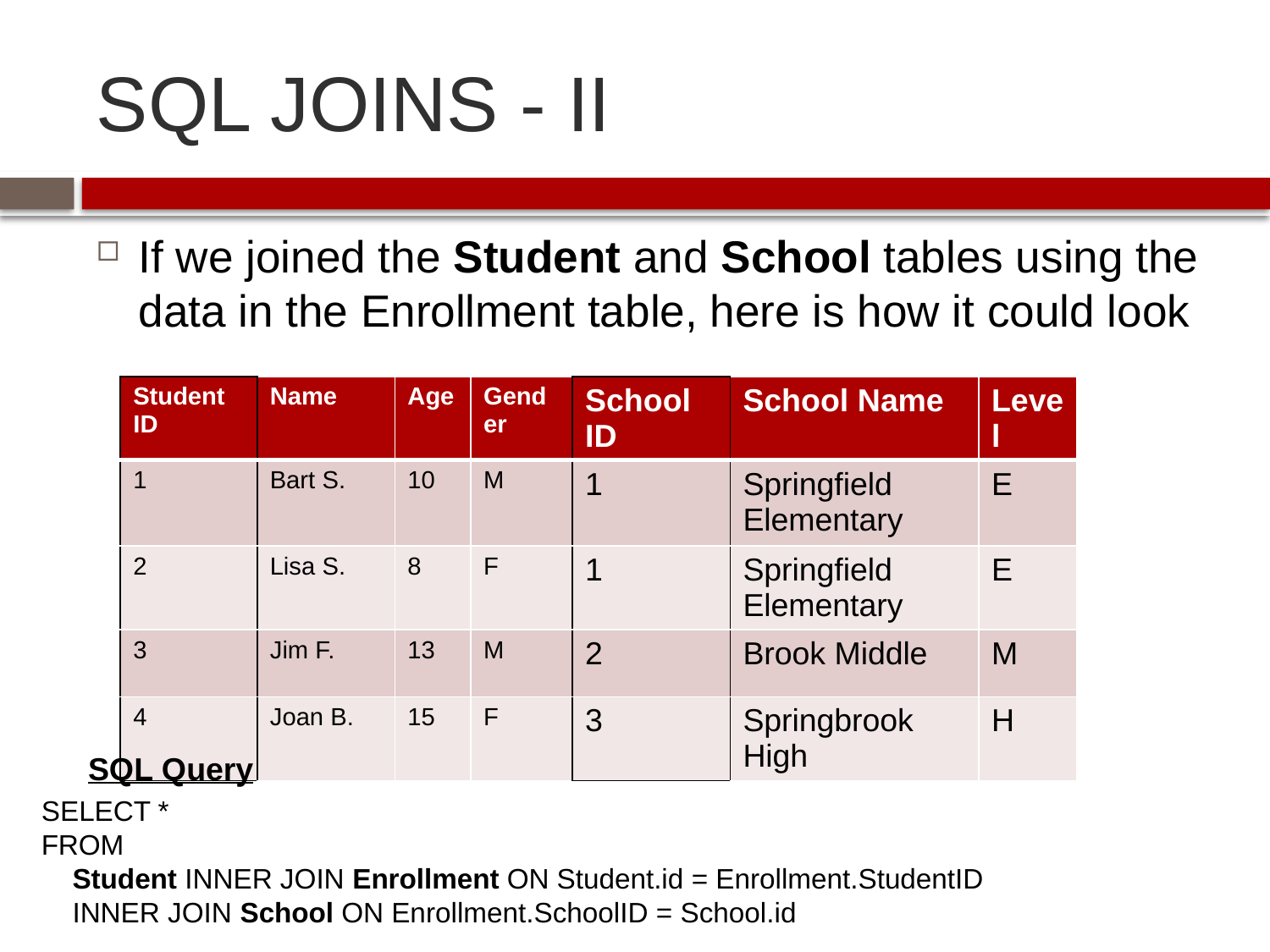

# SQL JOINS - II
If we joined the Student and School tables using the data in the Enrollment table, here is how it could look

| Student ID | Name | Age | Gender | School ID | School Name | Level |
| --- | --- | --- | --- | --- | --- | --- |
| 1 | Bart S. | 10 | M | 1 | Springfield Elementary | E |
| 2 | Lisa S. | 8 | F | 1 | Springfield Elementary | E |
| 3 | Jim F. | 13 | M | 2 | Brook Middle | M |
| 4 | Joan B. | 15 | F | 3 | Springbrook High | H |
SQL Query
SELECT *
FROM
    Student INNER JOIN Enrollment ON Student.id = Enrollment.StudentID
    INNER JOIN School ON Enrollment.SchoolID = School.id

WHERE Enrollment.SchoolID = 1